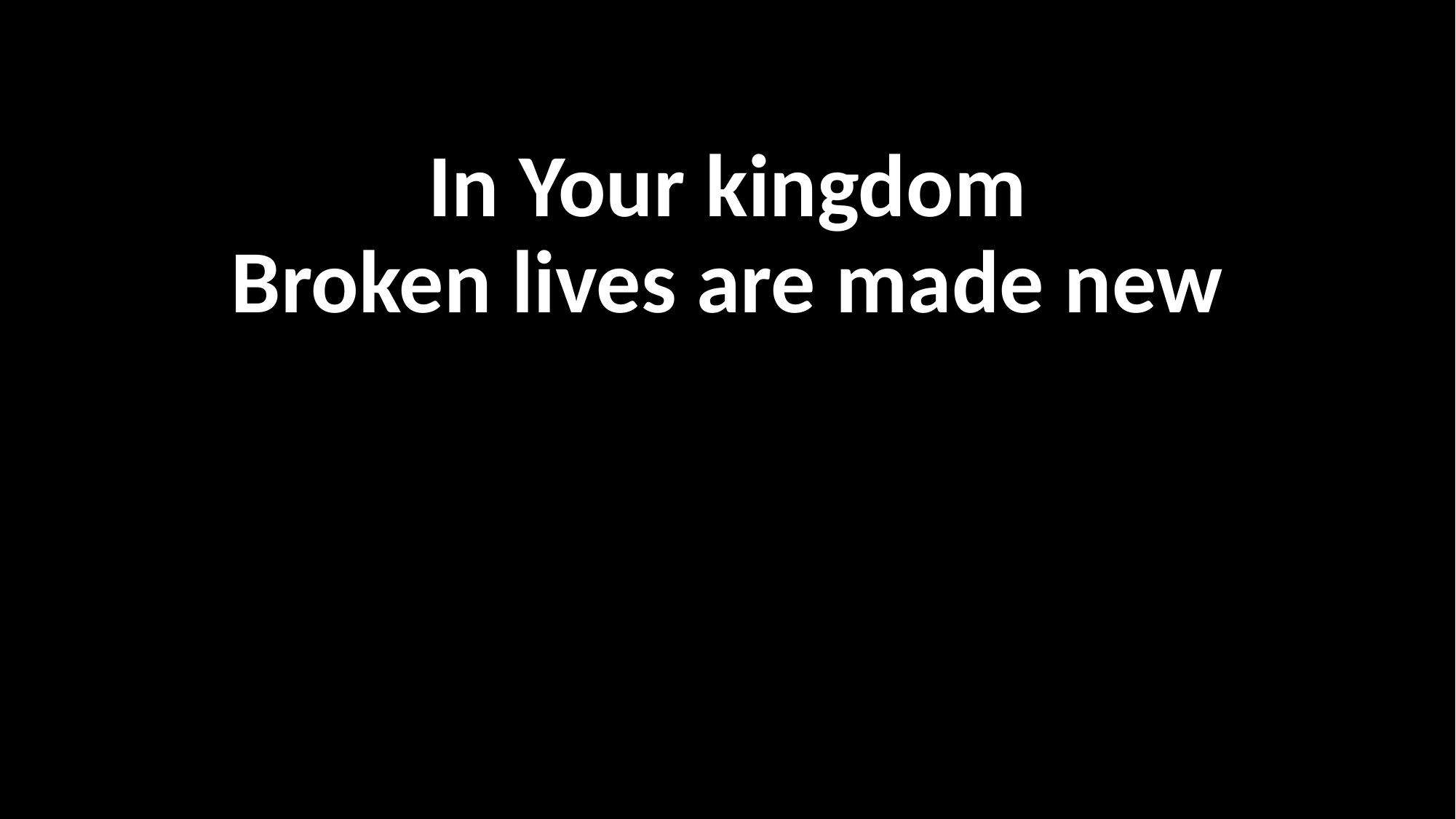

In Your kingdom
Broken lives are made new